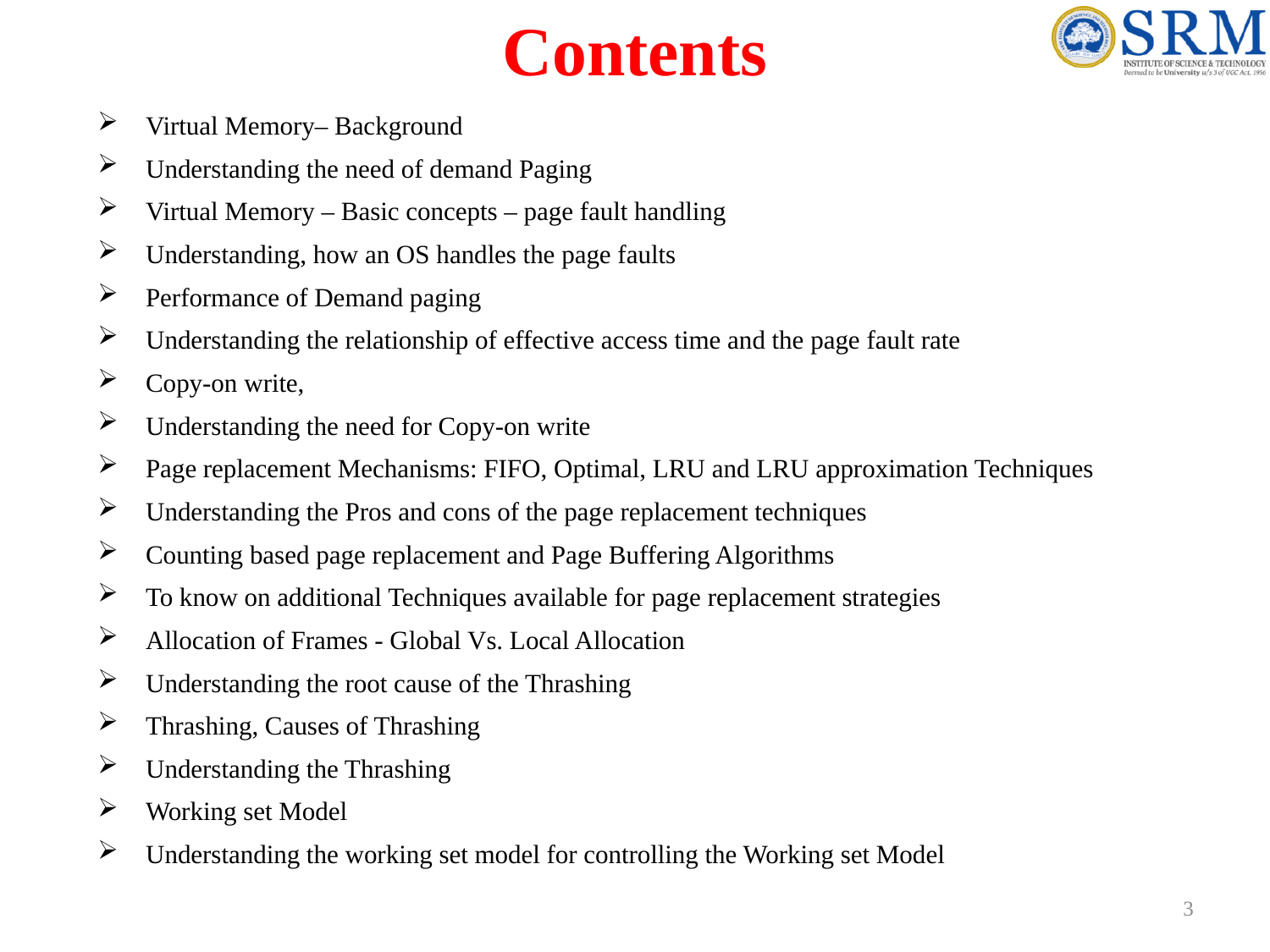

# Contents
Virtual Memory– Background
Understanding the need of demand Paging
Virtual Memory – Basic concepts – page fault handling
Understanding, how an OS handles the page faults
Performance of Demand paging
Understanding the relationship of effective access time and the page fault rate
Copy-on write,
Understanding the need for Copy-on write
Page replacement Mechanisms: FIFO, Optimal, LRU and LRU approximation Techniques
Understanding the Pros and cons of the page replacement techniques
Counting based page replacement and Page Buffering Algorithms
To know on additional Techniques available for page replacement strategies
Allocation of Frames - Global Vs. Local Allocation
Understanding the root cause of the Thrashing
Thrashing, Causes of Thrashing
Understanding the Thrashing
Working set Model
Understanding the working set model for controlling the Working set Model

3